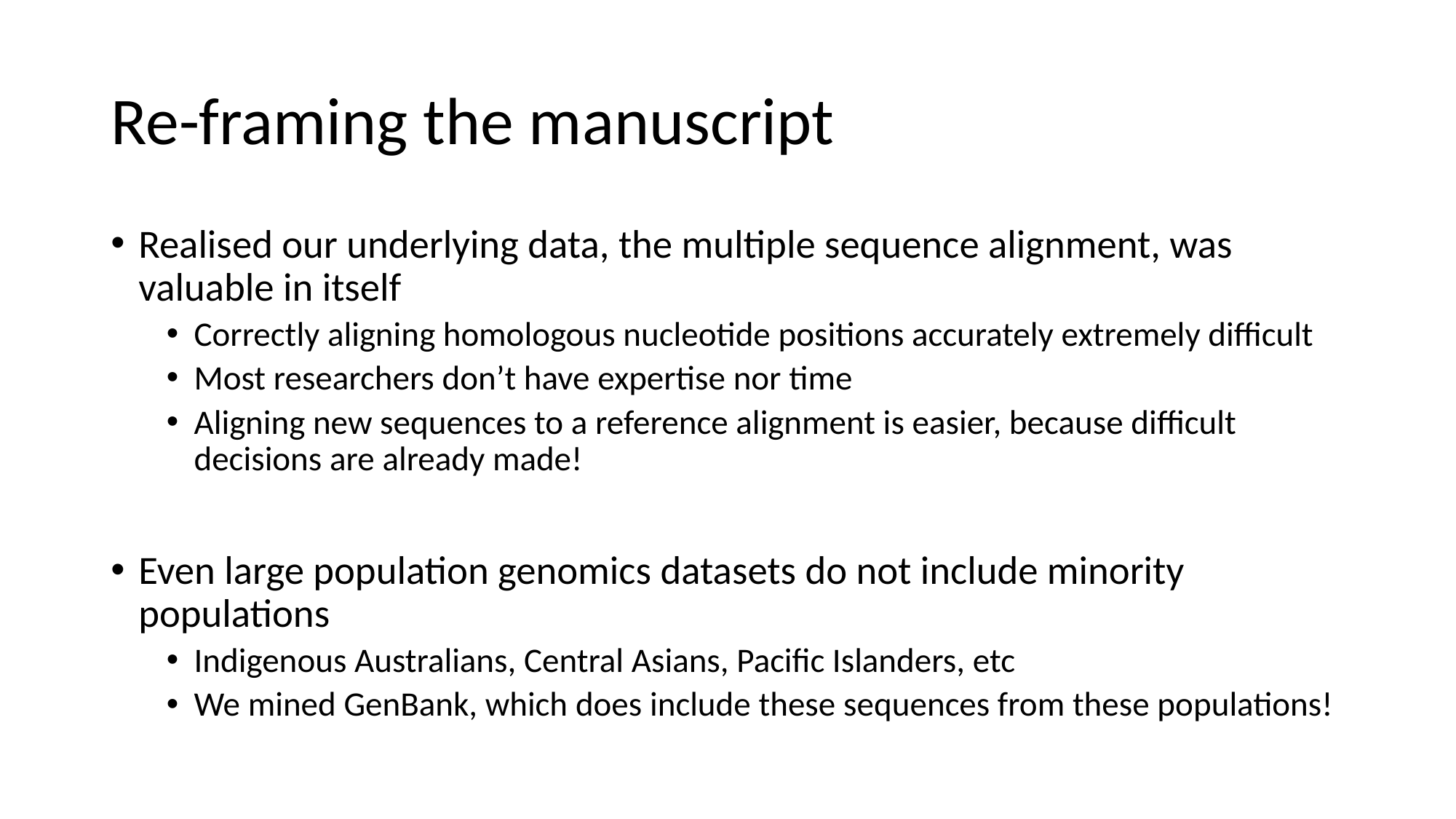

# Re-framing the manuscript
Realised our underlying data, the multiple sequence alignment, was valuable in itself
Correctly aligning homologous nucleotide positions accurately extremely difficult
Most researchers don’t have expertise nor time
Aligning new sequences to a reference alignment is easier, because difficult decisions are already made!

Even large population genomics datasets do not include minority populations
Indigenous Australians, Central Asians, Pacific Islanders, etc
We mined GenBank, which does include these sequences from these populations!